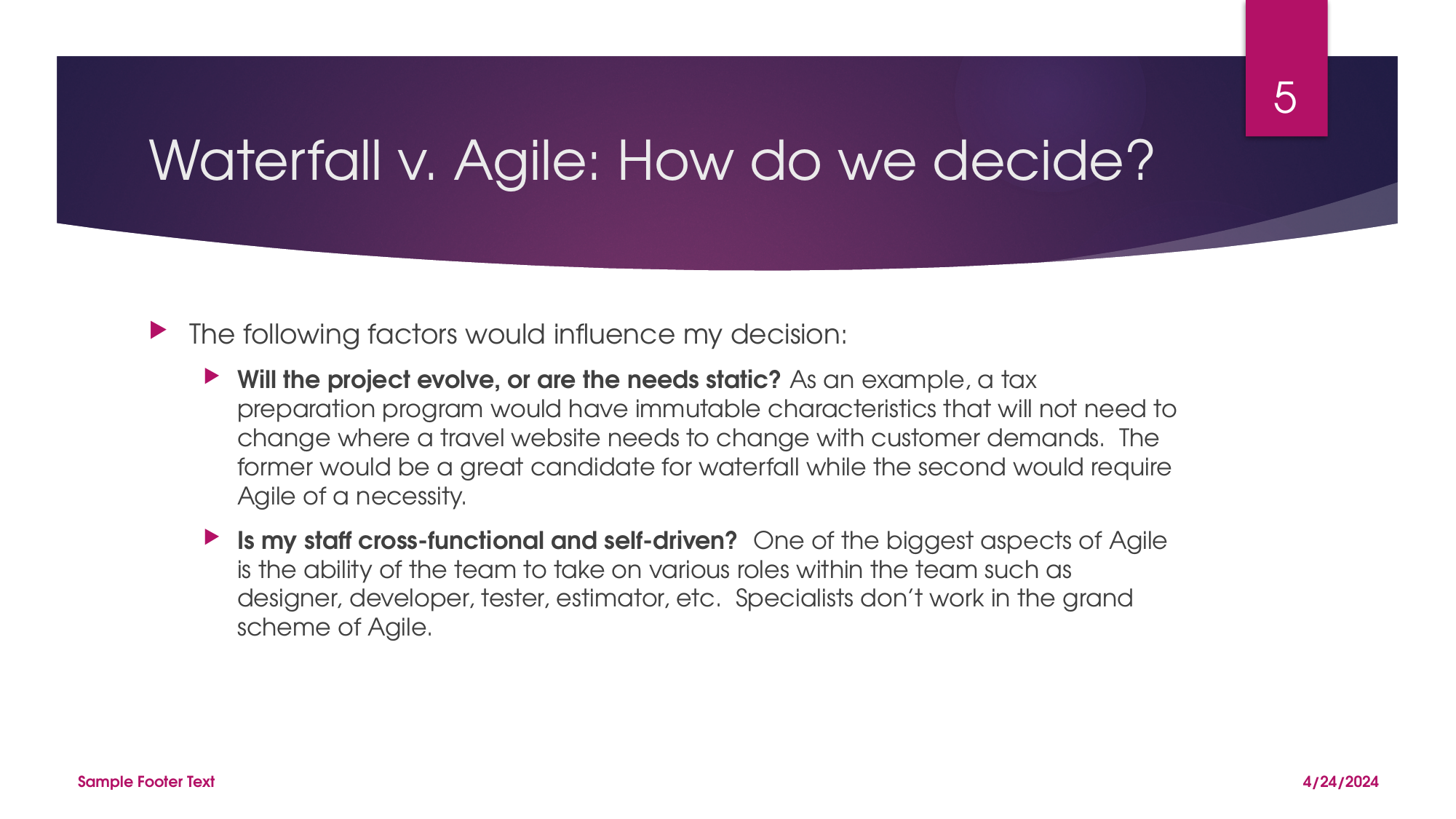

5
# Waterfall v. Agile: How do we decide?
The following factors would influence my decision:
Will the project evolve, or are the needs static? As an example, a tax preparation program would have immutable characteristics that will not need to change where a travel website needs to change with customer demands.  The former would be a great candidate for waterfall while the second would require Agile of a necessity.
Is my staff cross-functional and self-driven?  One of the biggest aspects of Agile is the ability of the team to take on various roles within the team such as designer, developer, tester, estimator, etc.  Specialists don’t work in the grand scheme of Agile.

Sample Footer Text
4/24/2024